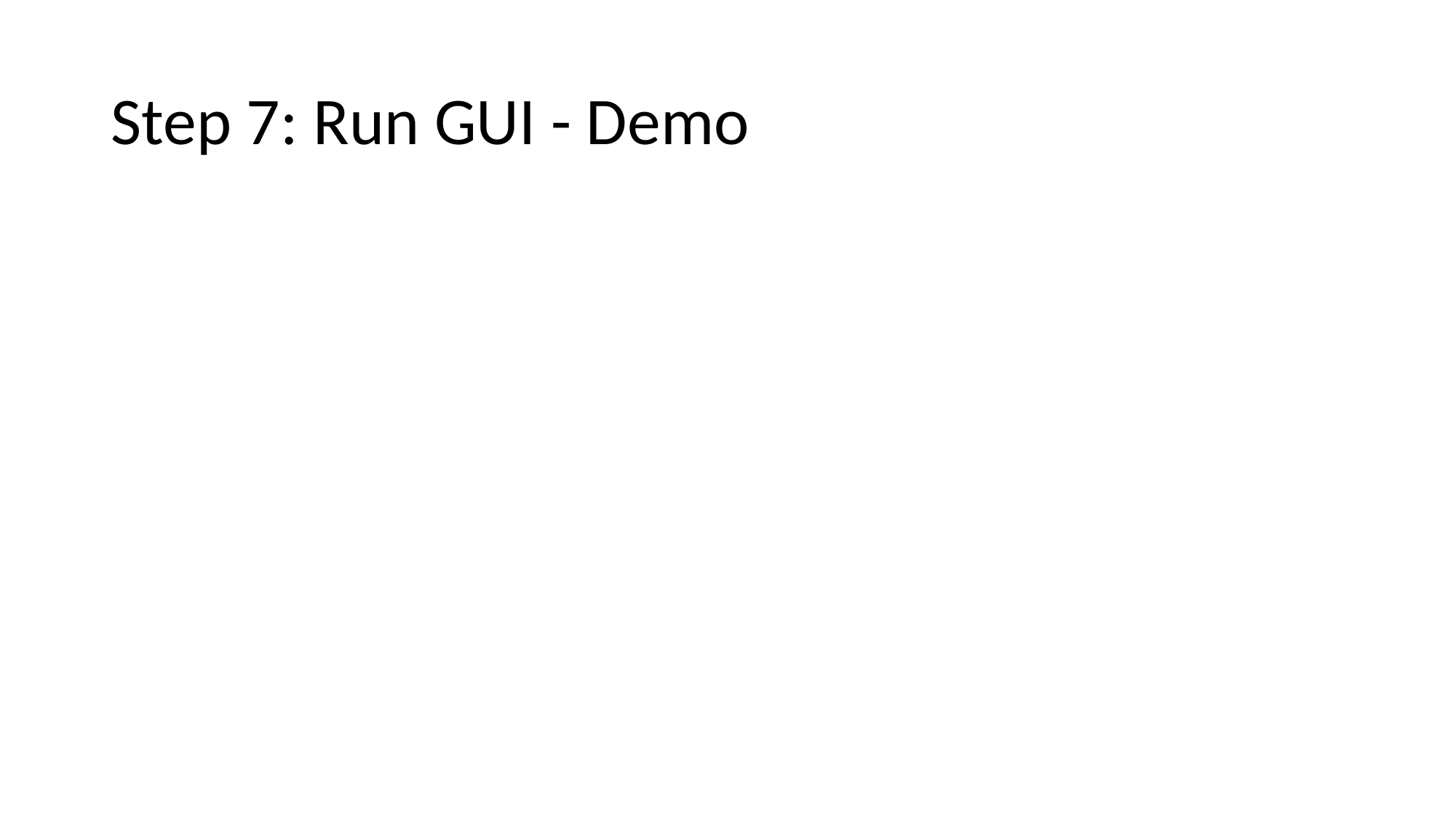

# Step 7: Run GUI - Demo